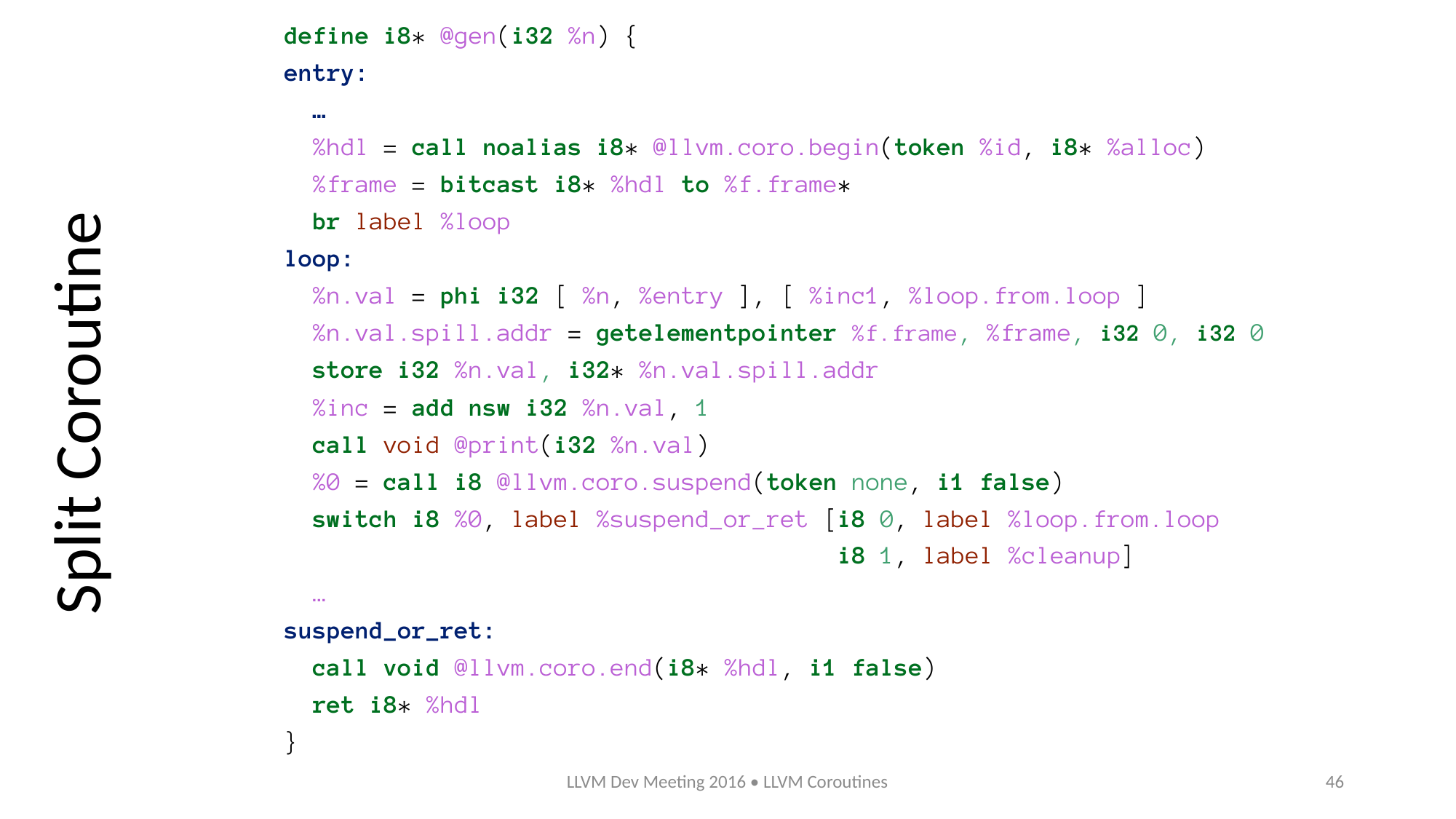

define i8* @gen(i32 %n) {
entry:
  …
  %hdl = call noalias i8* @llvm.coro.begin(token %id, i8* %alloc)
  %frame = bitcast i8* %hdl to %f.frame*
  br label %loop
loop:
  %n.val = phi i32 [ %n, %entry ], [ %inc1, %loop.from.loop ]
  %n.val.spill.addr = getelementpointer %f.frame, %frame, i32 0, i32 0
  store i32 %n.val, i32* %n.val.spill.addr
  %inc = add nsw i32 %n.val, 1
  call void @print(i32 %n.val)
  %0 = call i8 @llvm.coro.suspend(token none, i1 false)
  switch i8 %0, label %suspend_or_ret [i8 0, label %loop.from.loop
                                       i8 1, label %cleanup]
  …
suspend_or_ret:
  call void @llvm.coro.end(i8* %hdl, i1 false)
  ret i8* %hdl
}
# Split Coroutine
LLVM Dev Meeting 2016 • LLVM Coroutines
46